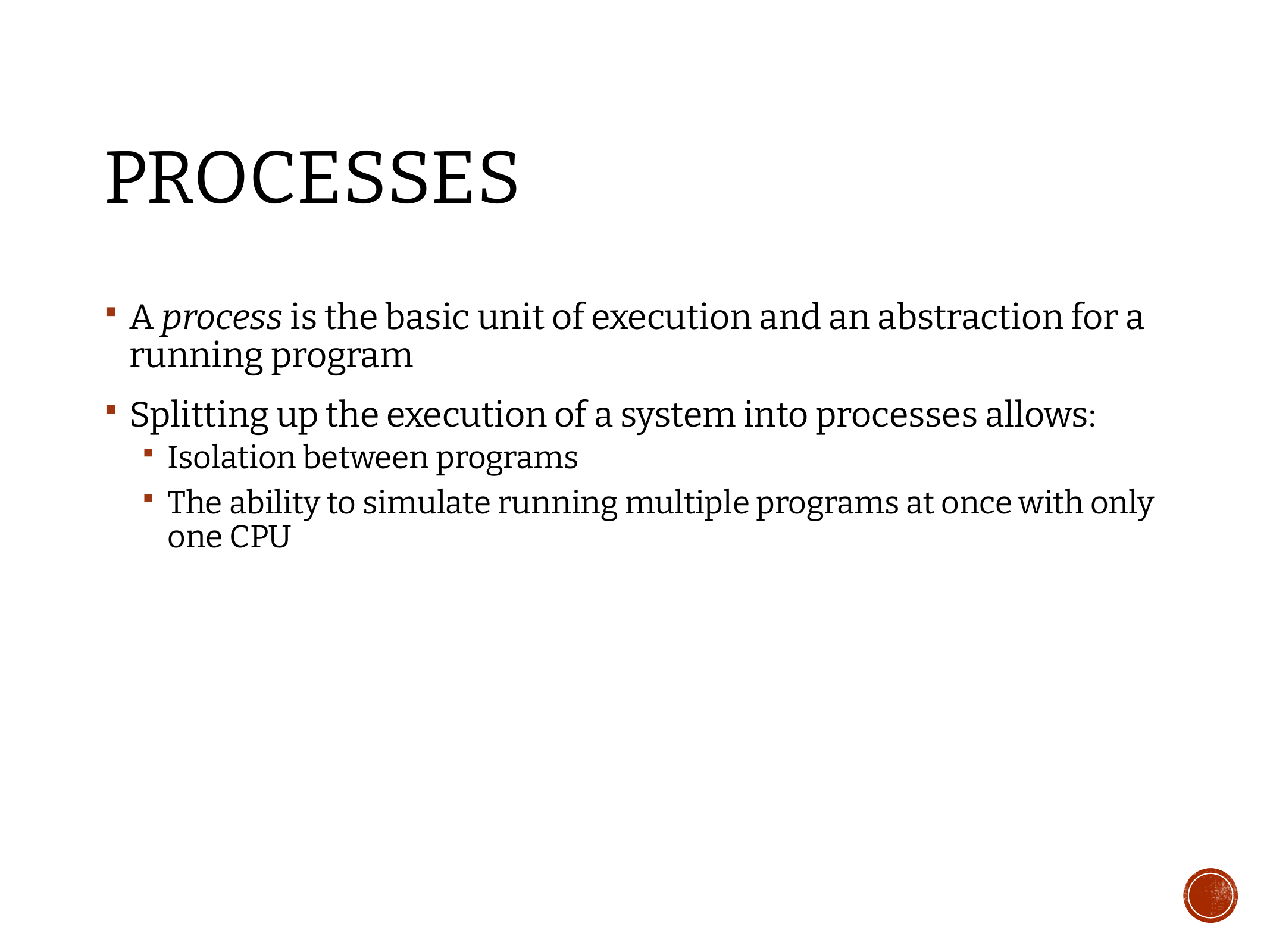

# Processes
A process is the basic unit of execution and an abstraction for a running program
Splitting up the execution of a system into processes allows:
Isolation between programs
The ability to simulate running multiple programs at once with only one CPU